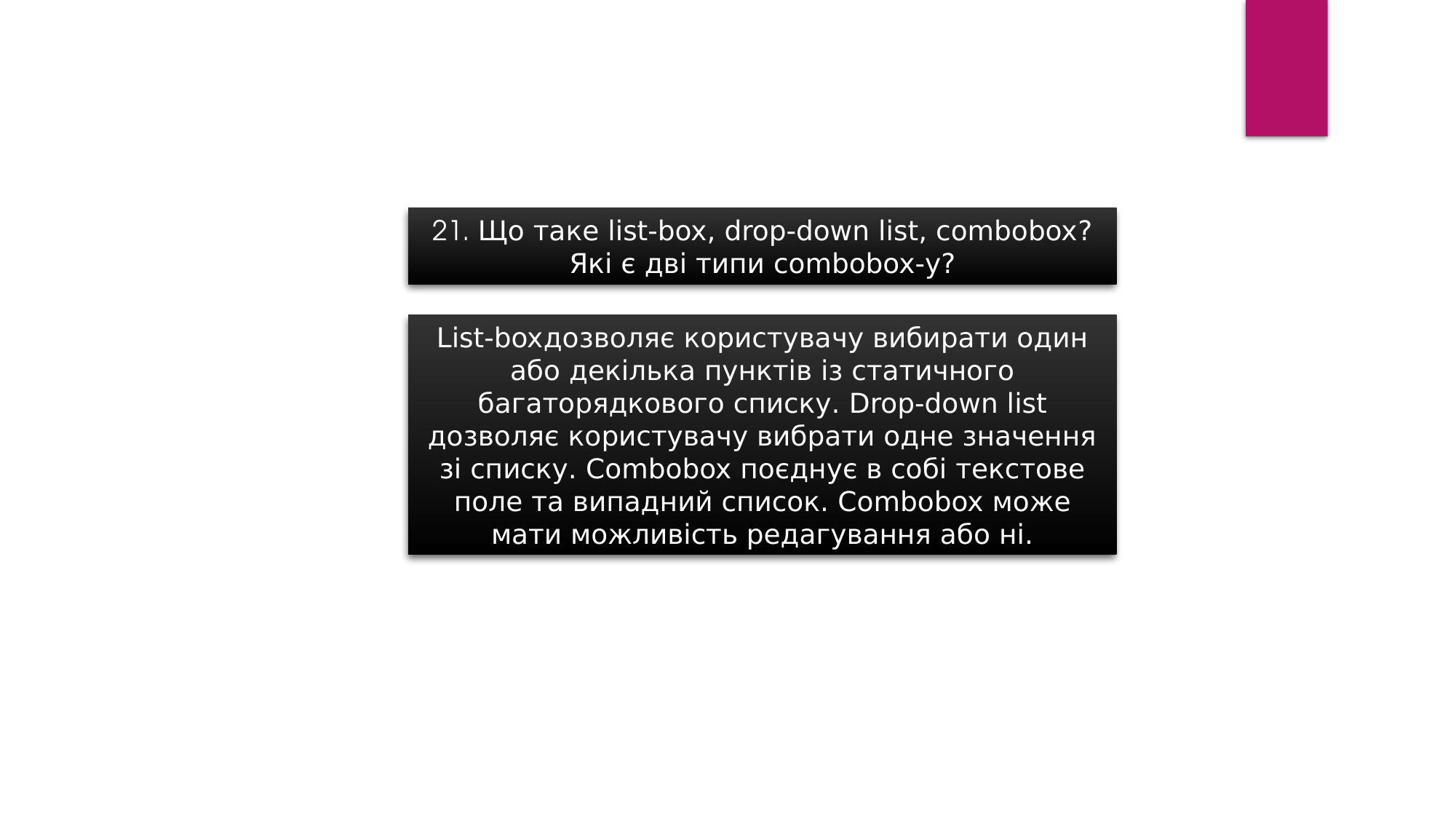

21. Що таке list-box, drop-down list, combobox? Які є дві типи combobox-у?
List-boxдозволяє користувачу вибирати один або декілька пунктів із статичного багаторядкового списку. Drop-down list дозволяє користувачу вибрати одне значення зі списку. Combobox поєднує в собі текстове поле та випадний список. Combobox може мати можливість редагування або ні.